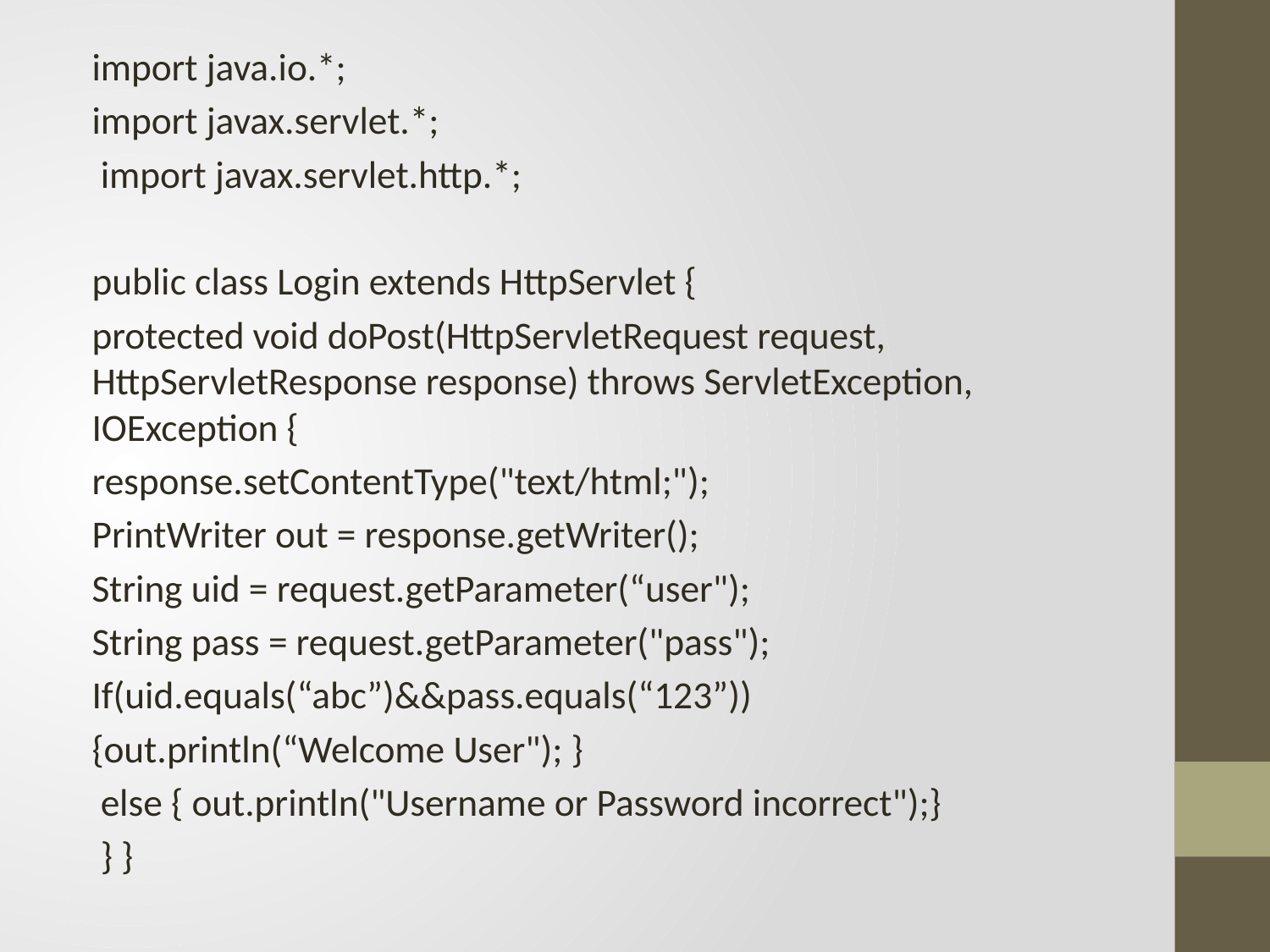

import java.io.*;
import javax.servlet.*;
 import javax.servlet.http.*;

public class Login extends HttpServlet {
protected void doPost(HttpServletRequest request, HttpServletResponse response) throws ServletException, IOException {
response.setContentType("text/html;");
PrintWriter out = response.getWriter();
String uid = request.getParameter(“user");
String pass = request.getParameter("pass");
If(uid.equals(“abc”)&&pass.equals(“123”))
{out.println(“Welcome User"); }
 else { out.println("Username or Password incorrect");}
 } }